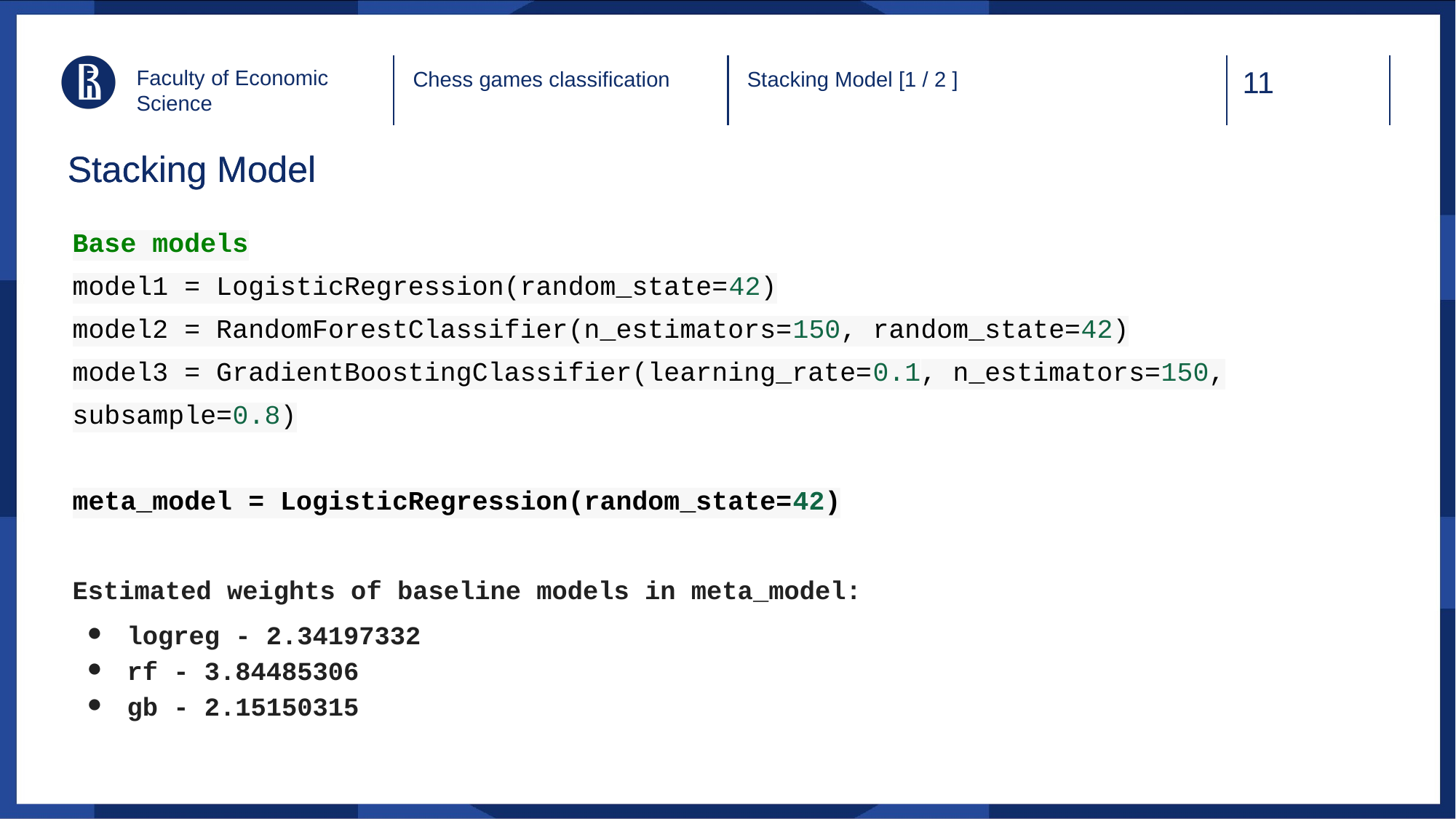

Faculty of Economic Science
Stacking Model [1 / 2 ]
Chess games classification
# Stacking Model
Stacking Model
Base models
model1 = LogisticRegression(random_state=42)
model2 = RandomForestClassifier(n_estimators=150, random_state=42)
model3 = GradientBoostingClassifier(learning_rate=0.1, n_estimators=150, subsample=0.8)

meta_model = LogisticRegression(random_state=42)

Estimated weights of baseline models in meta_model:
logreg - 2.34197332
rf - 3.84485306
gb - 2.15150315